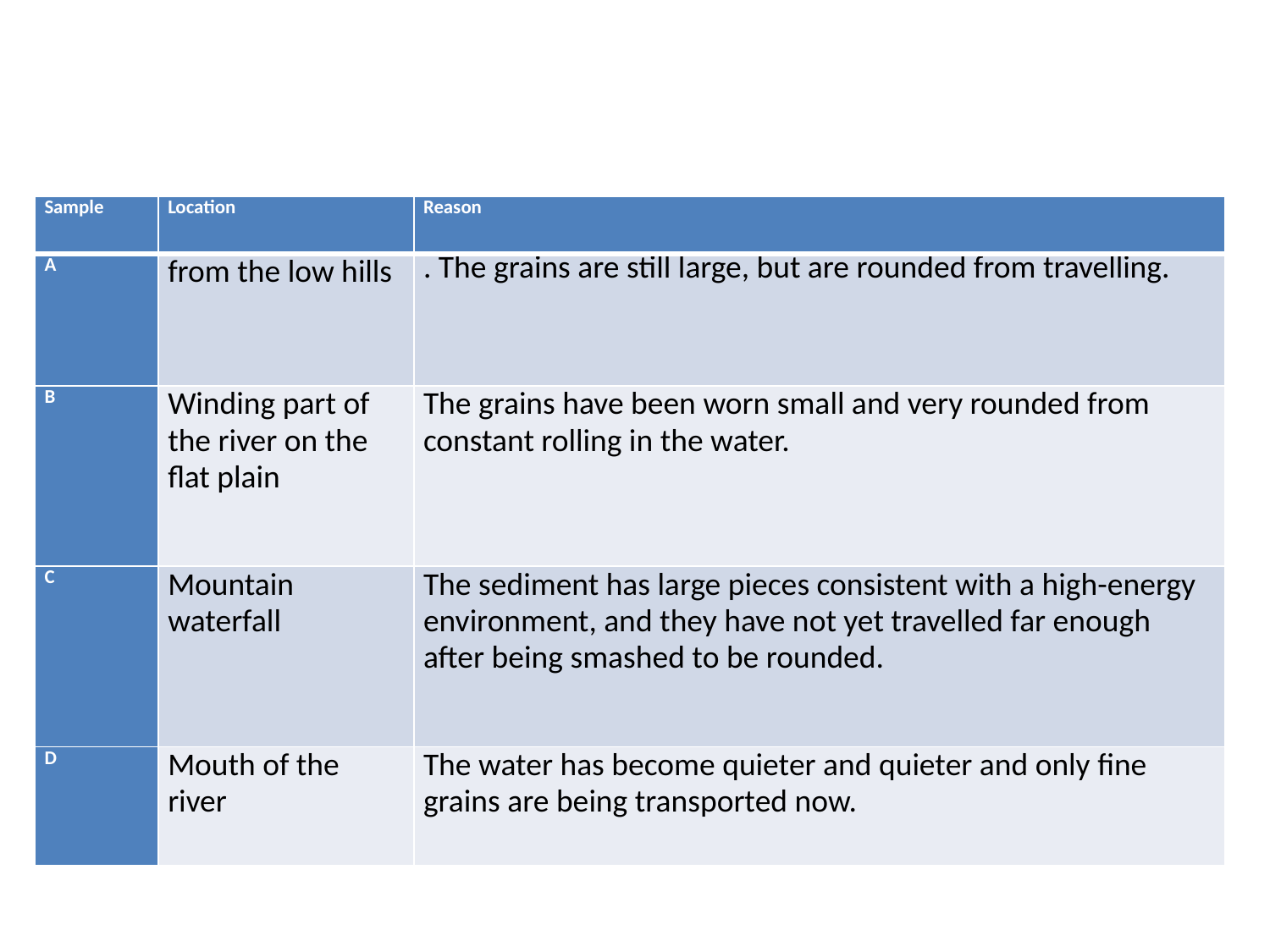

#
| Sample | Location | Reason |
| --- | --- | --- |
| A | from the low hills | . The grains are still large, but are rounded from travelling. |
| B | Winding part of the river on the flat plain | The grains have been worn small and very rounded from constant rolling in the water. |
| C | Mountain waterfall | The sediment has large pieces consistent with a high-energy environment, and they have not yet travelled far enough after being smashed to be rounded. |
| D | Mouth of the river | The water has become quieter and quieter and only fine grains are being transported now. |